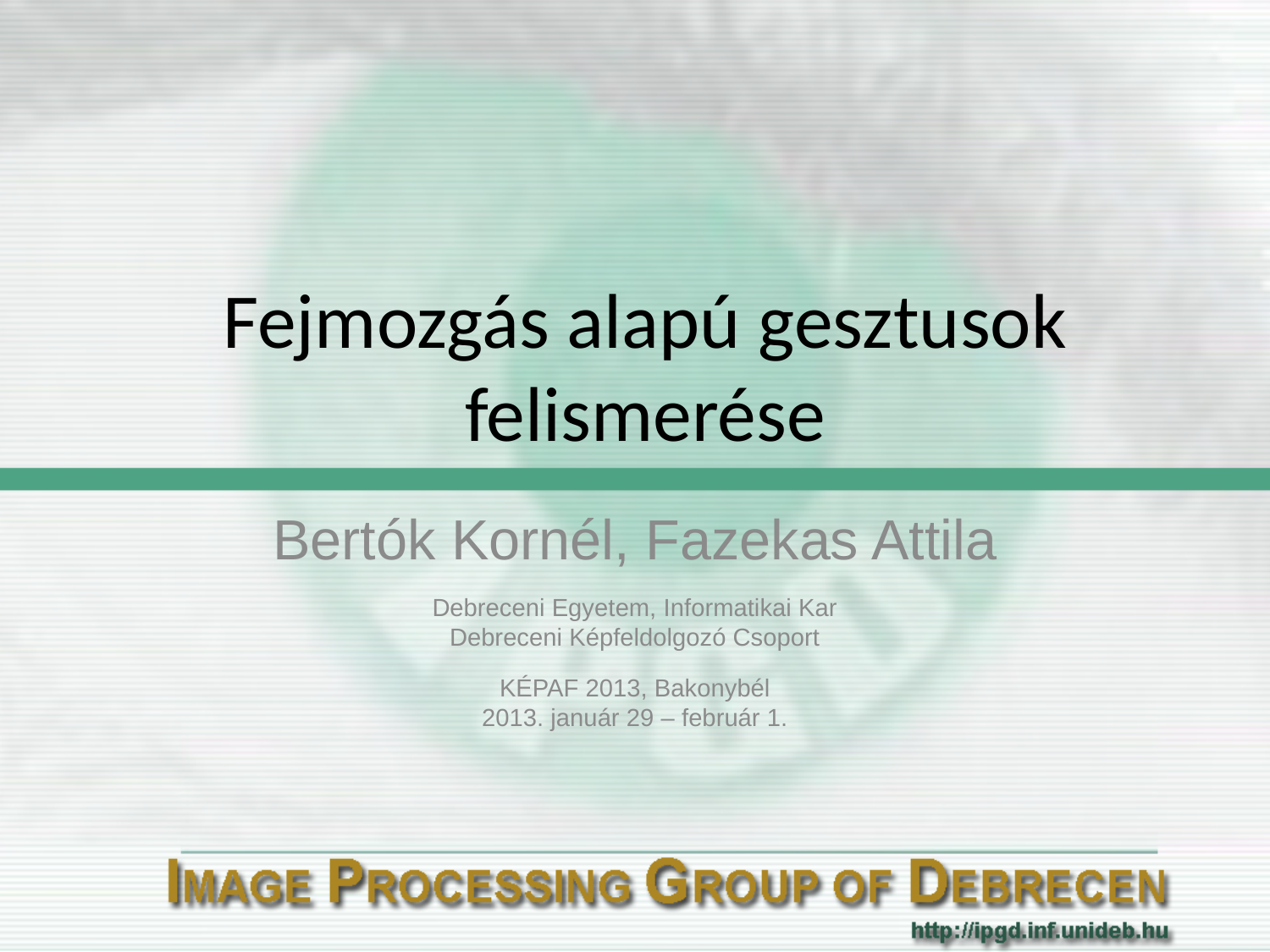

# Fejmozgás alapú gesztusok felismerése
Bertók Kornél, Fazekas Attila
Debreceni Egyetem, Informatikai Kar
Debreceni Képfeldolgozó Csoport
KÉPAF 2013, Bakonybél
2013. január 29 – február 1.